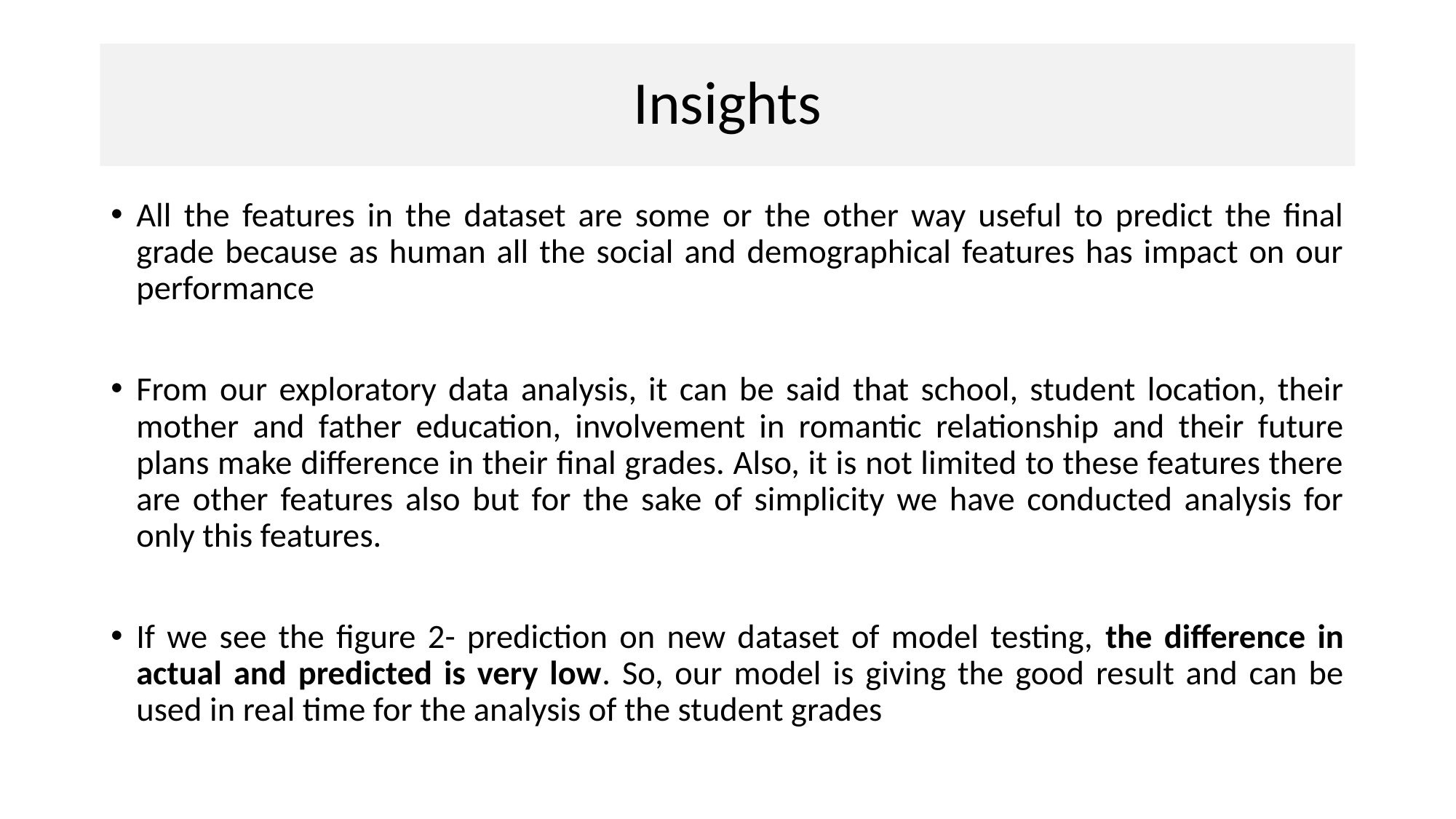

# Insights
All the features in the dataset are some or the other way useful to predict the final grade because as human all the social and demographical features has impact on our performance

From our exploratory data analysis, it can be said that school, student location, their mother and father education, involvement in romantic relationship and their future plans make difference in their final grades. Also, it is not limited to these features there are other features also but for the sake of simplicity we have conducted analysis for only this features.

If we see the figure 2- prediction on new dataset of model testing, the difference in actual and predicted is very low. So, our model is giving the good result and can be used in real time for the analysis of the student grades